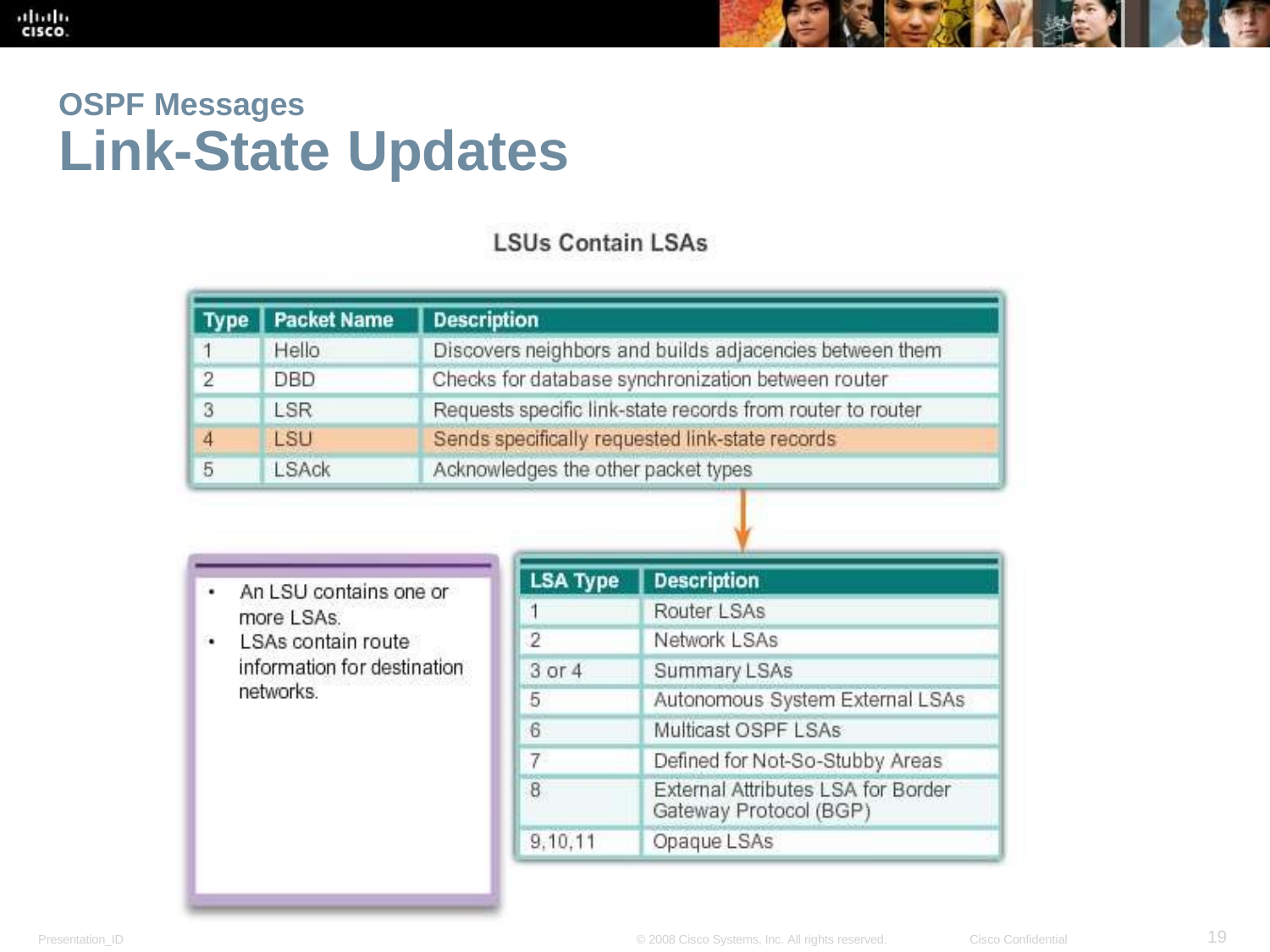

OSPF Messages
Link-State Updates

19
Presentation_ID
© 2008 Cisco Systems, Inc. All rights reserved.
Cisco Confidential